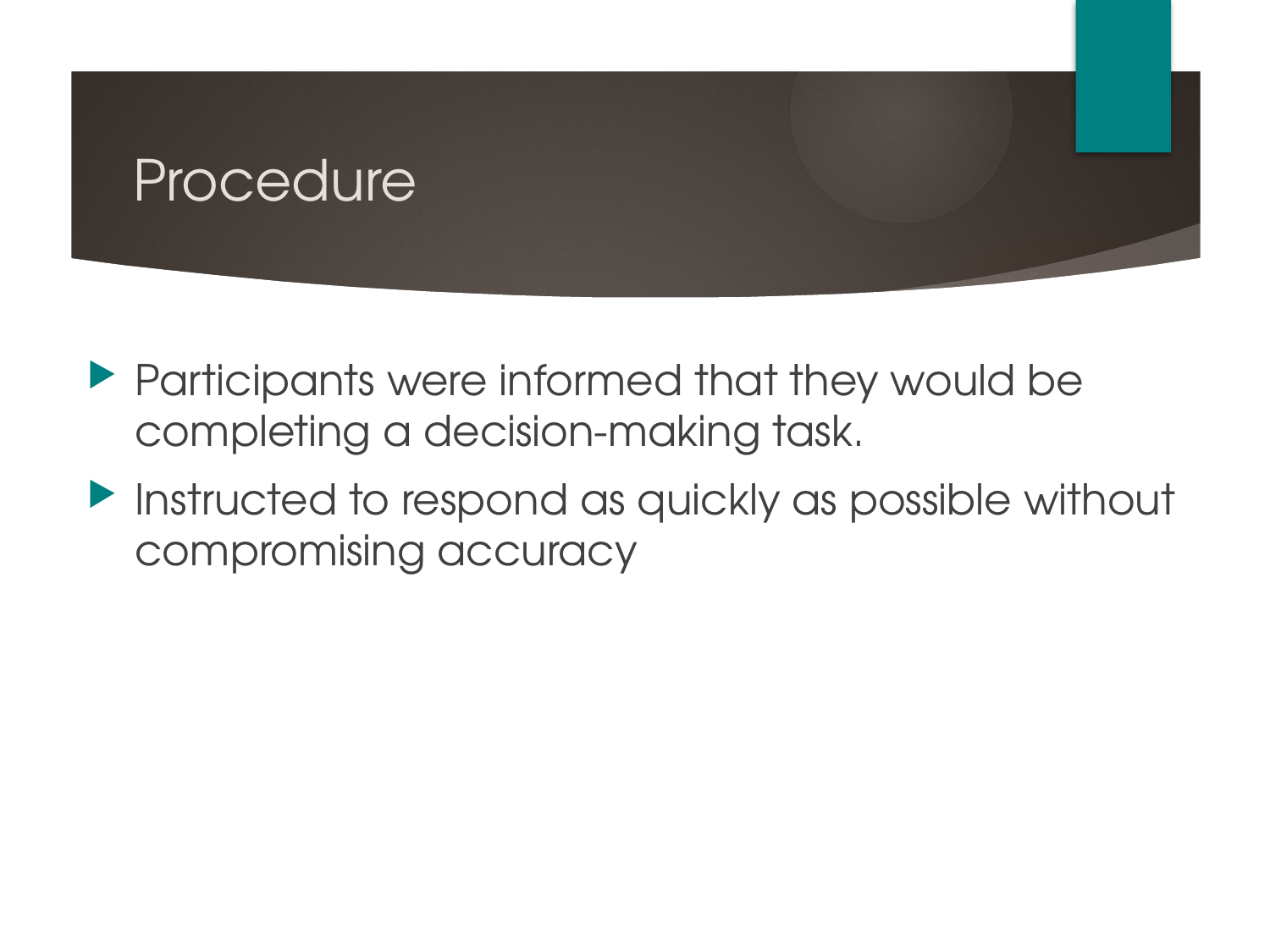

# Procedure
Participants were informed that they would be completing a decision-making task.
Instructed to respond as quickly as possible without compromising accuracy